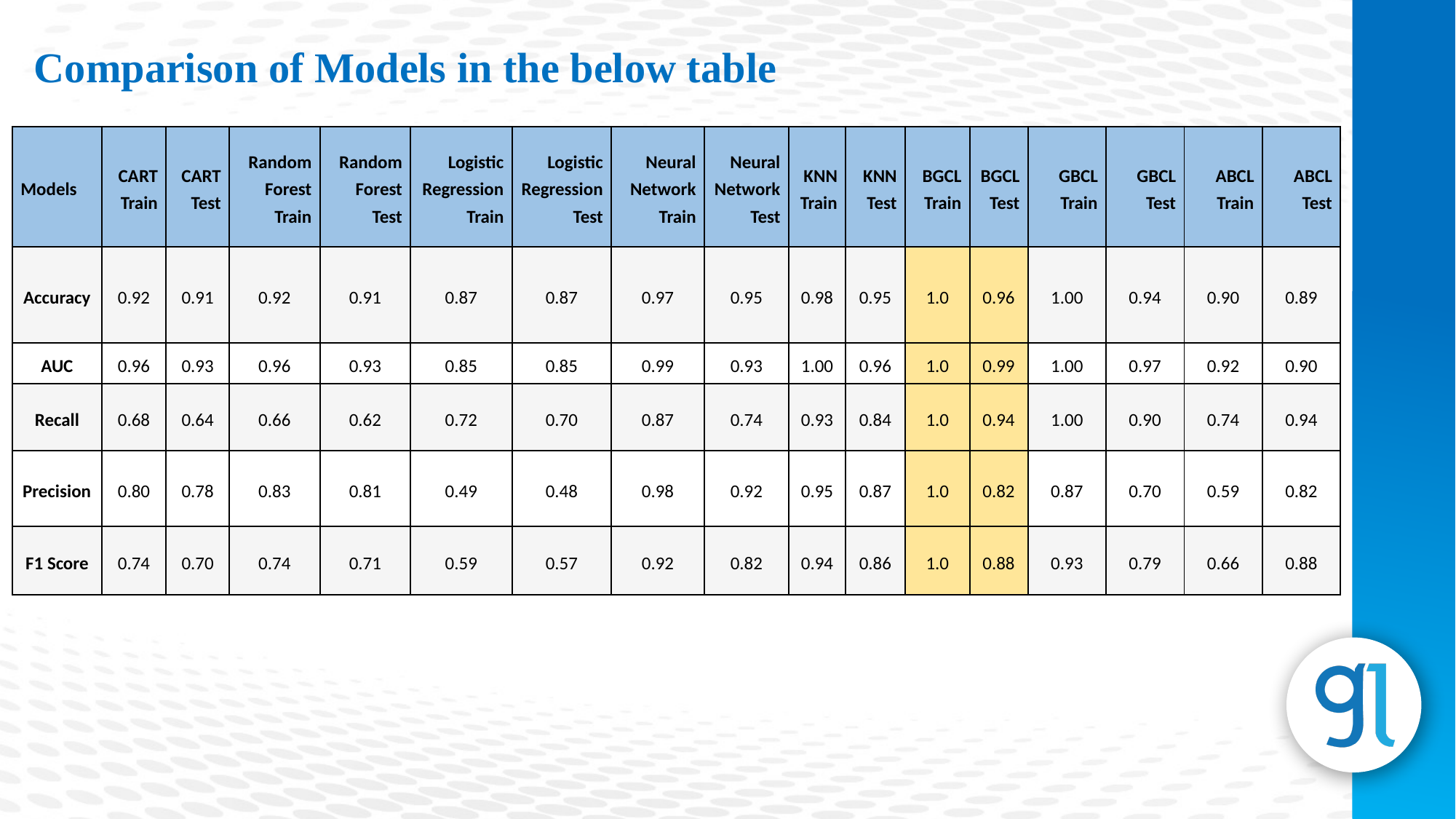

Comparison of Models in the below table
| Models | CART Train | CART Test | Random Forest Train | Random Forest Test | Logistic Regression Train | Logistic Regression Test | Neural Network Train | Neural Network Test | KNN Train | KNN Test | BGCL Train | BGCL Test | GBCL Train | GBCL Test | ABCL Train | ABCL Test |
| --- | --- | --- | --- | --- | --- | --- | --- | --- | --- | --- | --- | --- | --- | --- | --- | --- |
| Accuracy | 0.92 | 0.91 | 0.92 | 0.91 | 0.87 | 0.87 | 0.97 | 0.95 | 0.98 | 0.95 | 1.0 | 0.96 | 1.00 | 0.94 | 0.90 | 0.89 |
| AUC | 0.96 | 0.93 | 0.96 | 0.93 | 0.85 | 0.85 | 0.99 | 0.93 | 1.00 | 0.96 | 1.0 | 0.99 | 1.00 | 0.97 | 0.92 | 0.90 |
| Recall | 0.68 | 0.64 | 0.66 | 0.62 | 0.72 | 0.70 | 0.87 | 0.74 | 0.93 | 0.84 | 1.0 | 0.94 | 1.00 | 0.90 | 0.74 | 0.94 |
| Precision | 0.80 | 0.78 | 0.83 | 0.81 | 0.49 | 0.48 | 0.98 | 0.92 | 0.95 | 0.87 | 1.0 | 0.82 | 0.87 | 0.70 | 0.59 | 0.82 |
| F1 Score | 0.74 | 0.70 | 0.74 | 0.71 | 0.59 | 0.57 | 0.92 | 0.82 | 0.94 | 0.86 | 1.0 | 0.88 | 0.93 | 0.79 | 0.66 | 0.88 |